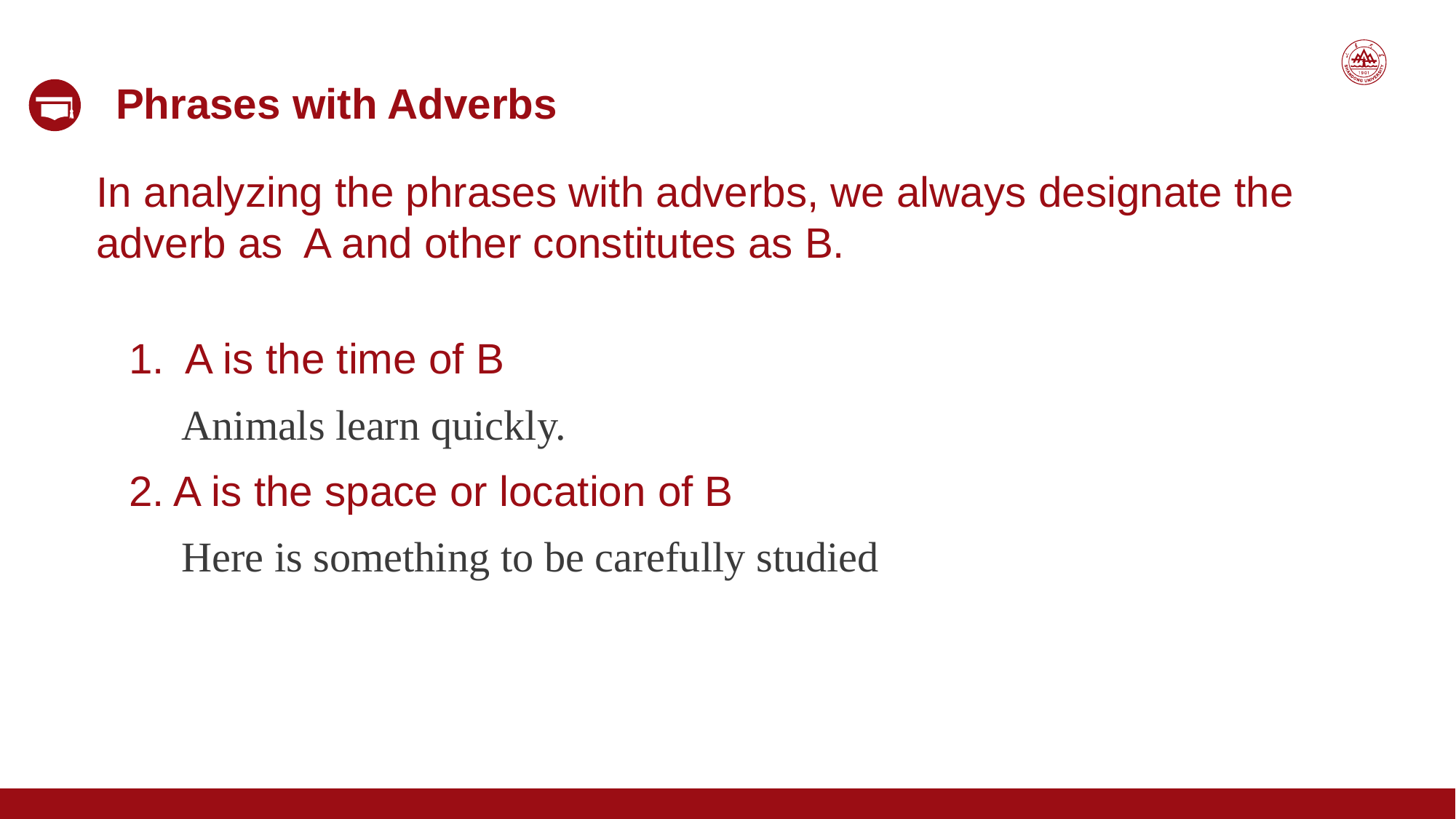

Phrases with Adverbs
In analyzing the phrases with adverbs, we always designate the adverb as  A and other constitutes as B.
1.  A is the time of B
     Animals learn quickly.
2. A is the space or location of B
     Here is something to be carefully studied